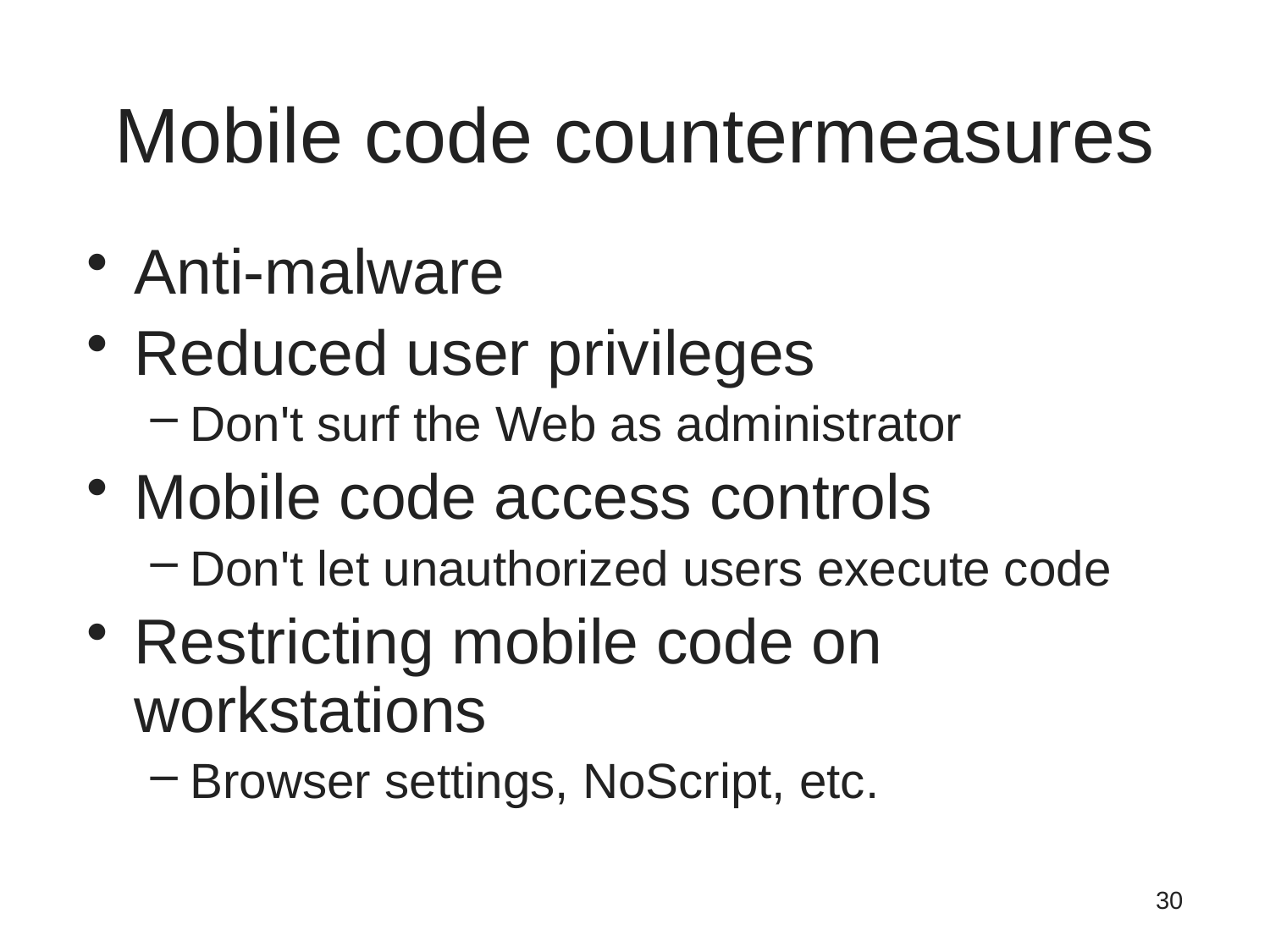

# Mobile code countermeasures
Anti-malware
Reduced user privileges
Don't surf the Web as administrator
Mobile code access controls
Don't let unauthorized users execute code
Restricting mobile code on workstations
Browser settings, NoScript, etc.
30